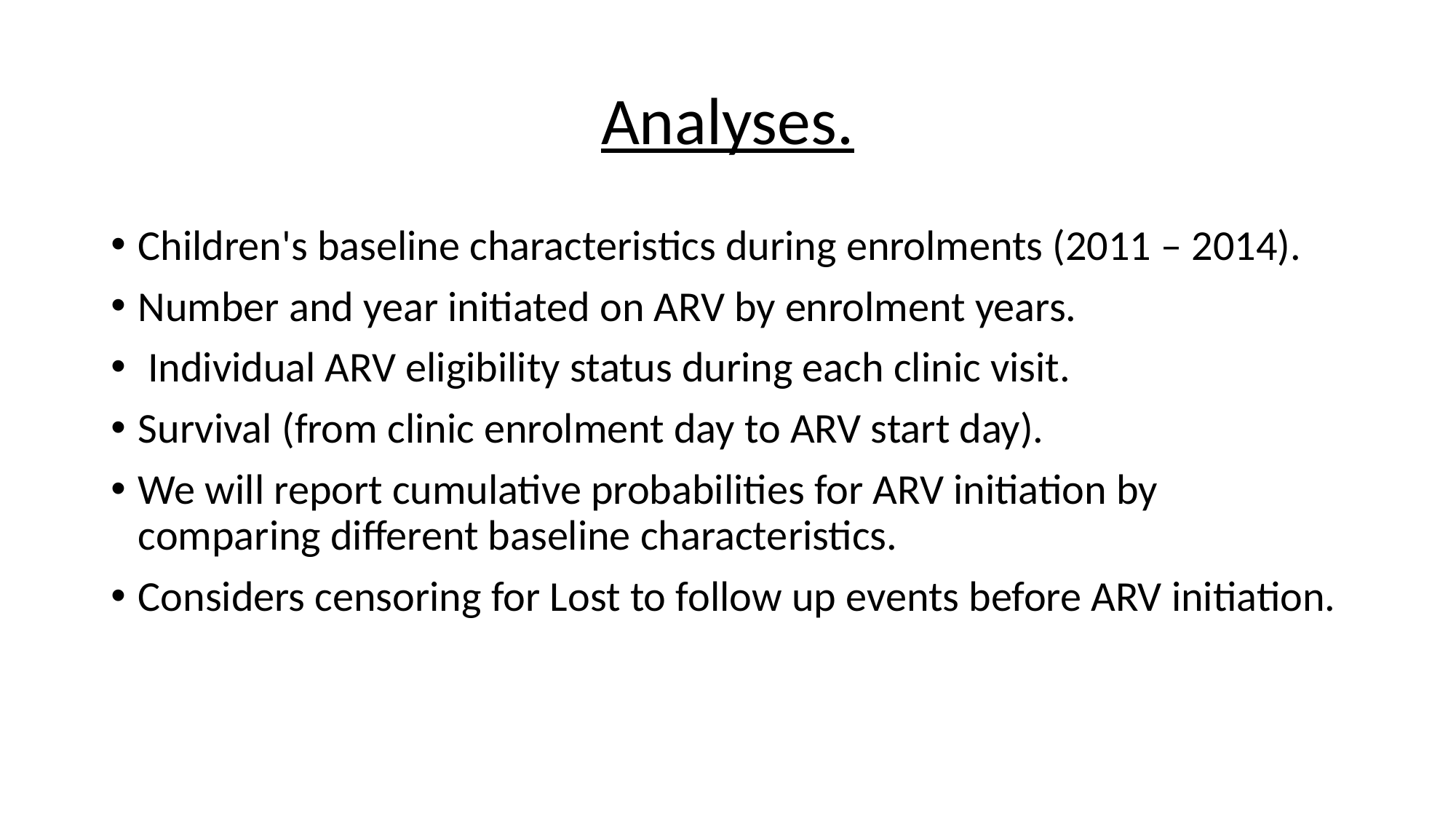

# Analyses.
Children's baseline characteristics during enrolments (2011 – 2014).
Number and year initiated on ARV by enrolment years.
 Individual ARV eligibility status during each clinic visit.
Survival (from clinic enrolment day to ARV start day).
We will report cumulative probabilities for ARV initiation by comparing different baseline characteristics.
Considers censoring for Lost to follow up events before ARV initiation.